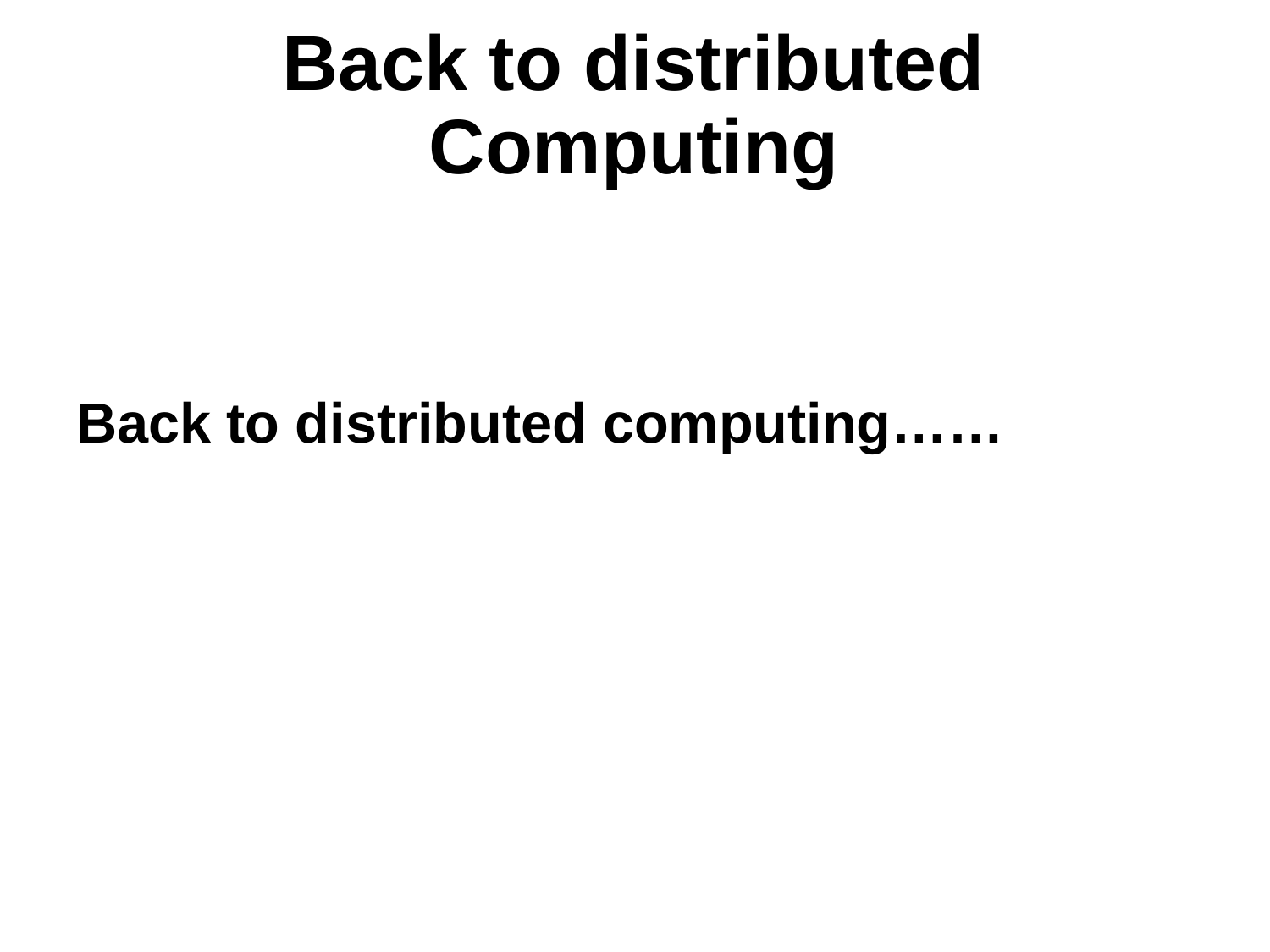

# Back to distributed Computing

Back to distributed computing……